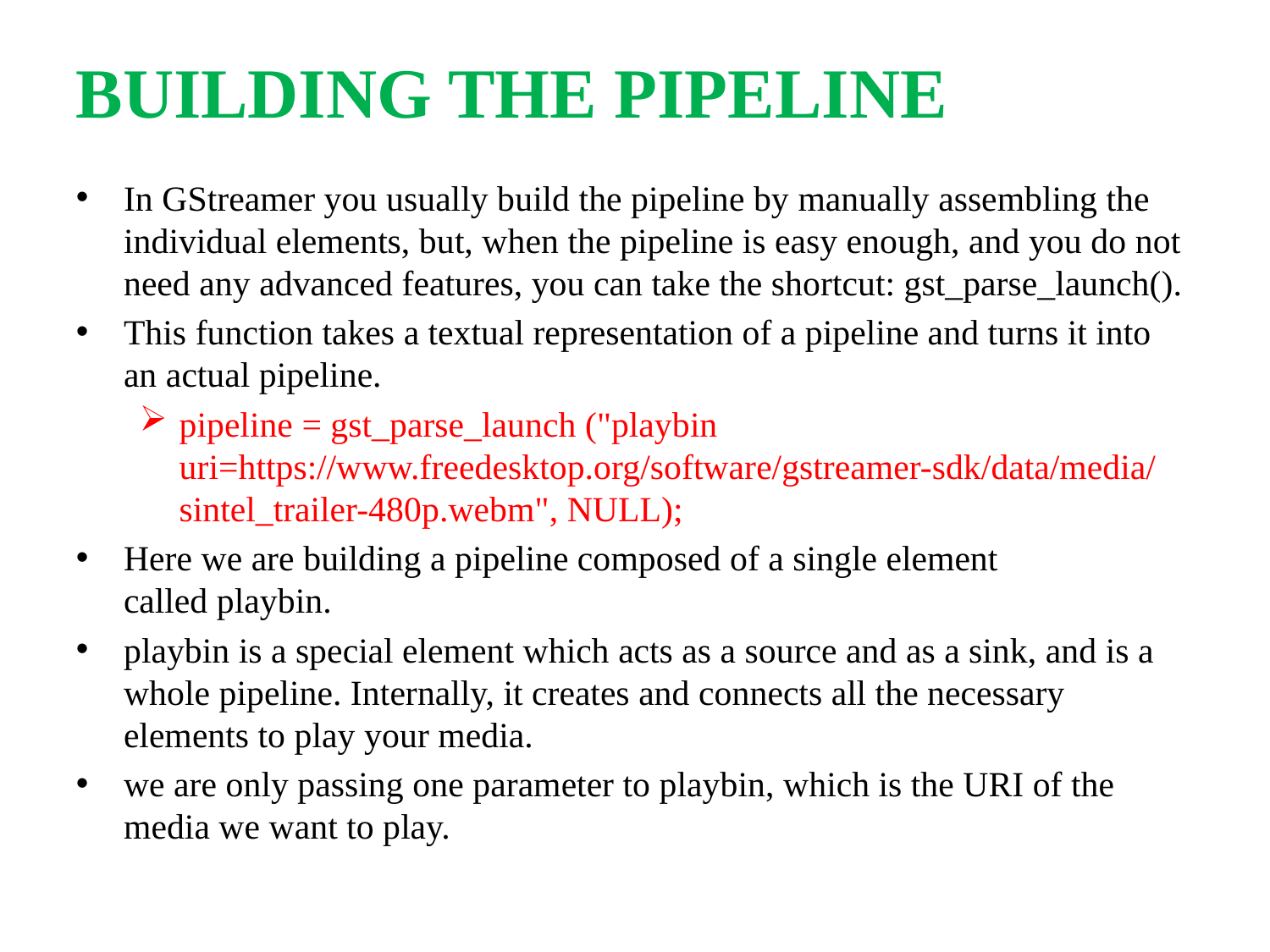

BUILDING THE PIPELINE
In GStreamer you usually build the pipeline by manually assembling the individual elements, but, when the pipeline is easy enough, and you do not need any advanced features, you can take the shortcut: gst_parse_launch().
This function takes a textual representation of a pipeline and turns it into an actual pipeline.
pipeline = gst_parse_launch ("playbin uri=https://www.freedesktop.org/software/gstreamer-sdk/data/media/sintel_trailer-480p.webm", NULL);
Here we are building a pipeline composed of a single element called playbin.
playbin is a special element which acts as a source and as a sink, and is a whole pipeline. Internally, it creates and connects all the necessary elements to play your media.
we are only passing one parameter to playbin, which is the URI of the media we want to play.